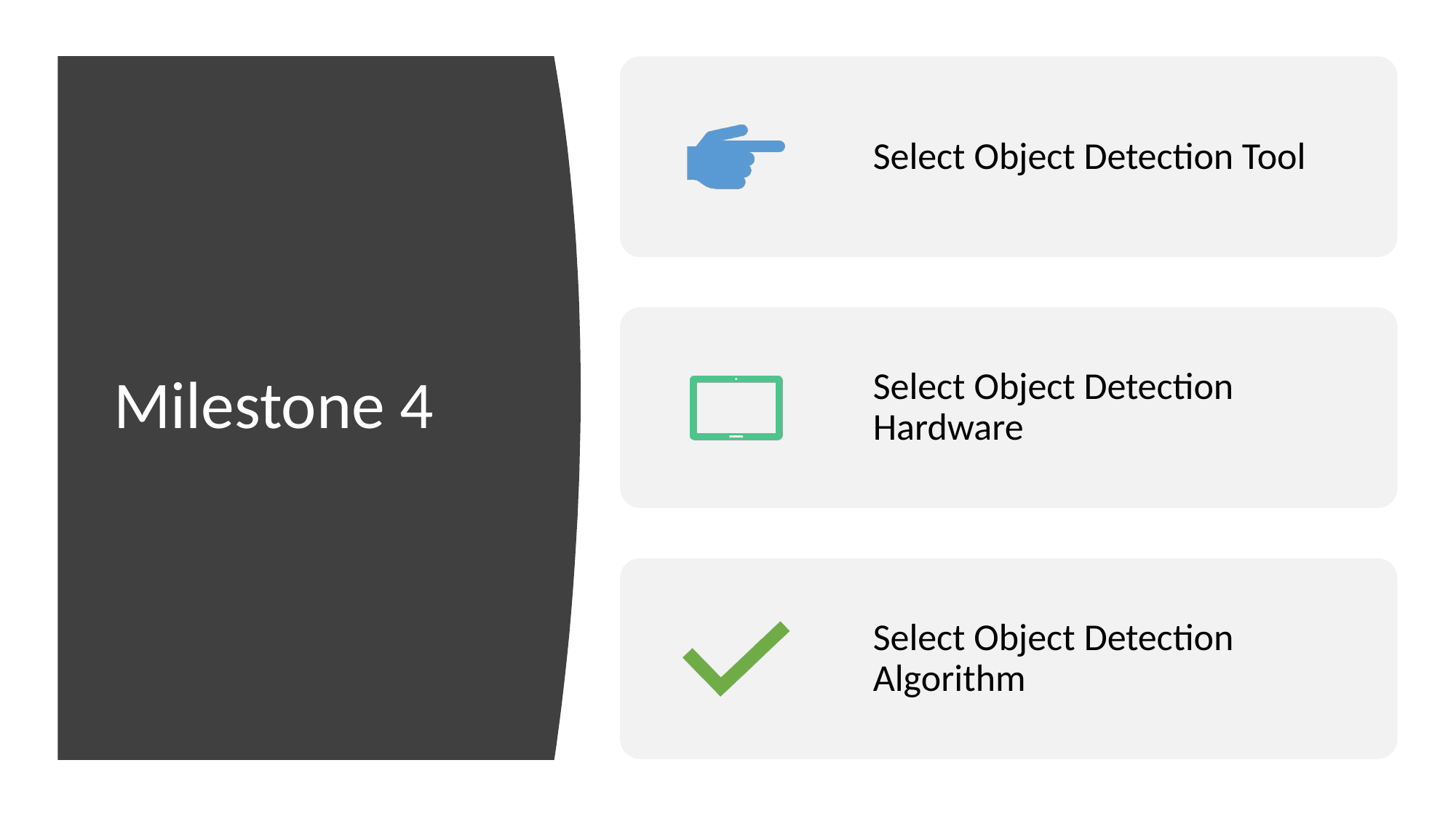

Select Object Detection Tool
Select Object Detection Hardware
Select Object Detection Algorithm

# Milestone 4